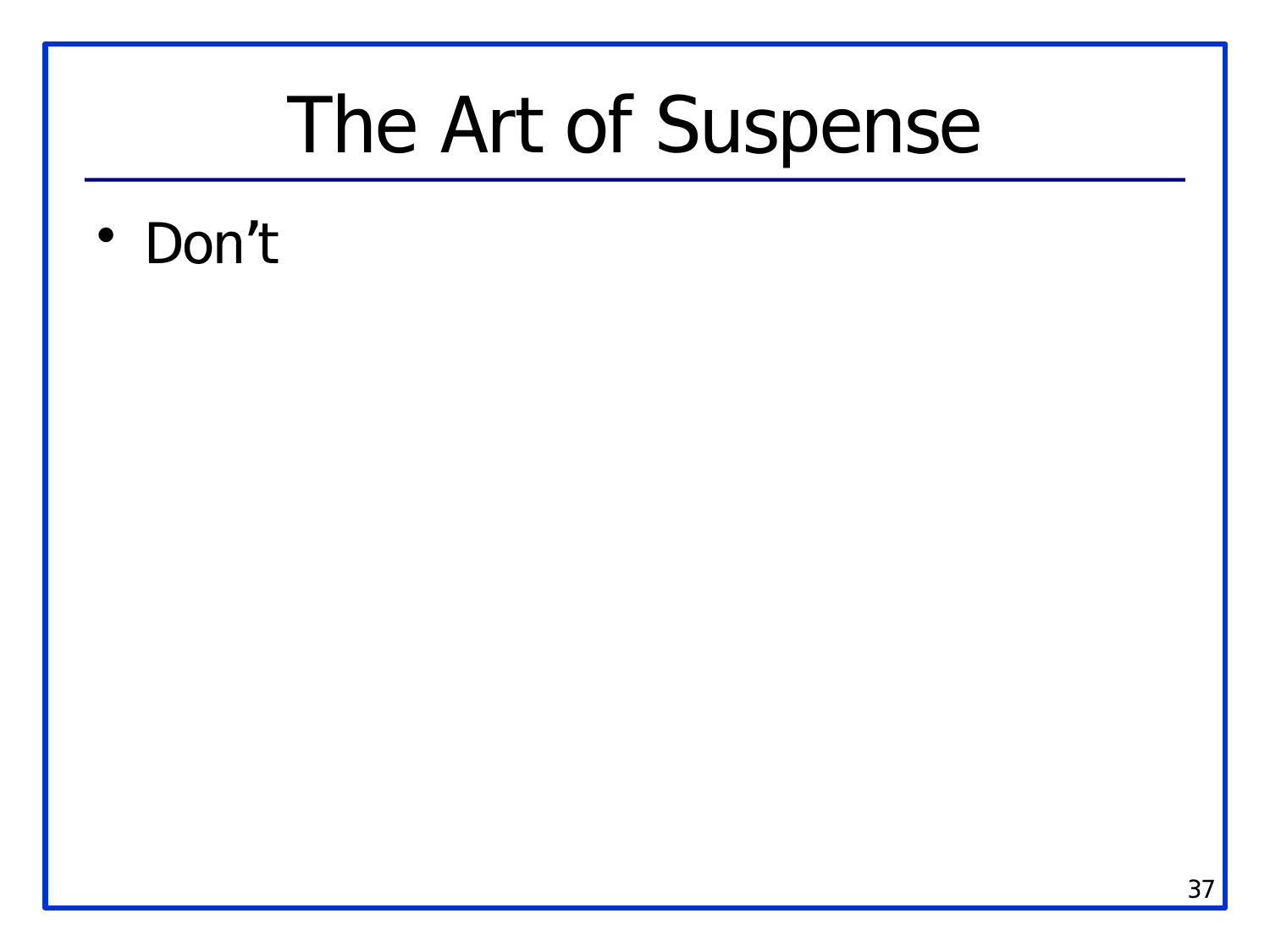

# The Art of Suspense
Don’t
37